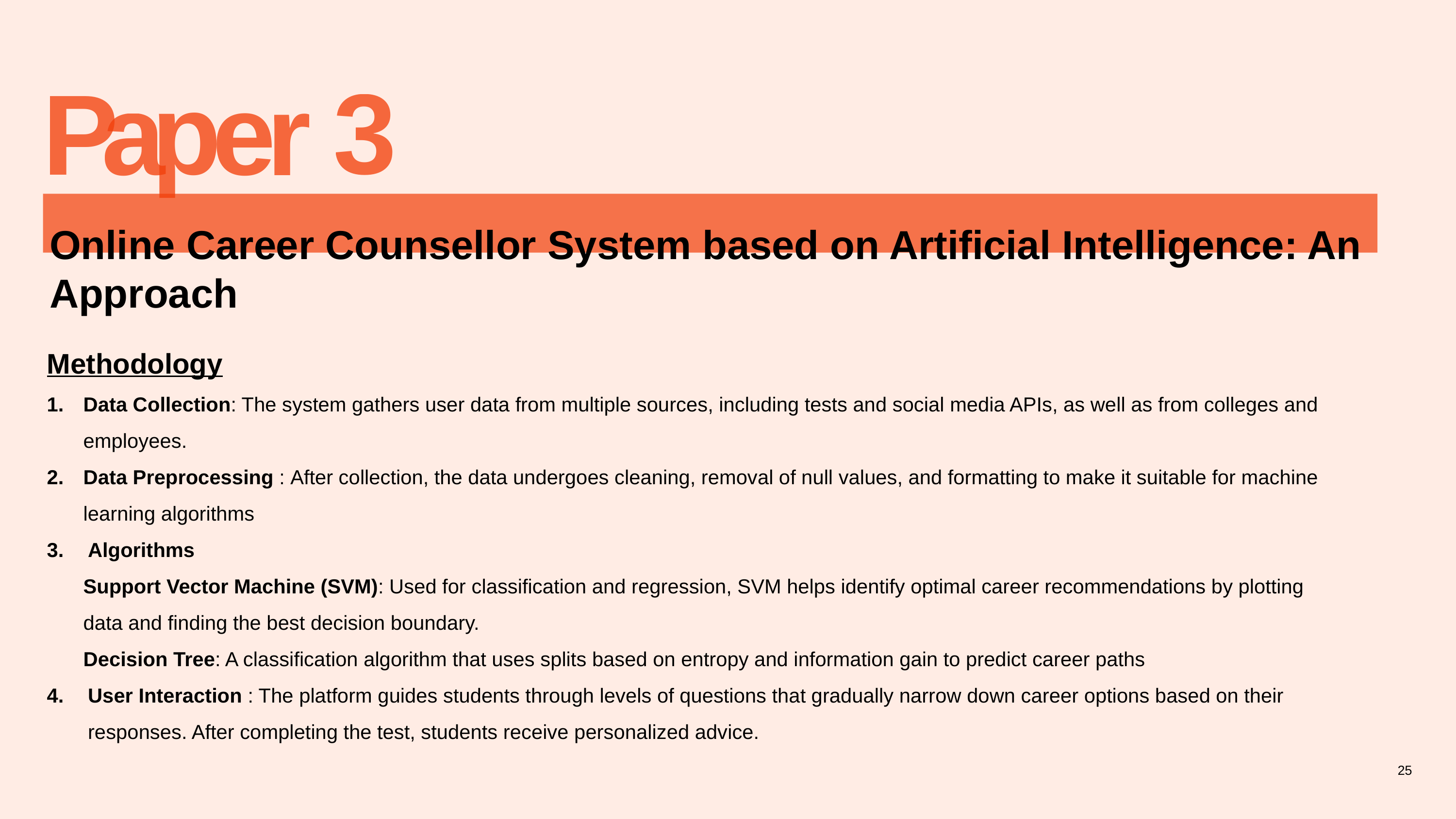

3
p
P
e
a
r

Online Career Counsellor System based on Artificial Intelligence: An Approach
Methodology
Data Collection: The system gathers user data from multiple sources, including tests and social media APIs, as well as from colleges and employees.
Data Preprocessing : After collection, the data undergoes cleaning, removal of null values, and formatting to make it suitable for machine learning algorithms
Algorithms
Support Vector Machine (SVM): Used for classification and regression, SVM helps identify optimal career recommendations by plotting data and finding the best decision boundary.
Decision Tree: A classification algorithm that uses splits based on entropy and information gain to predict career paths
User Interaction : The platform guides students through levels of questions that gradually narrow down career options based on their responses. After completing the test, students receive personalized advice.

25